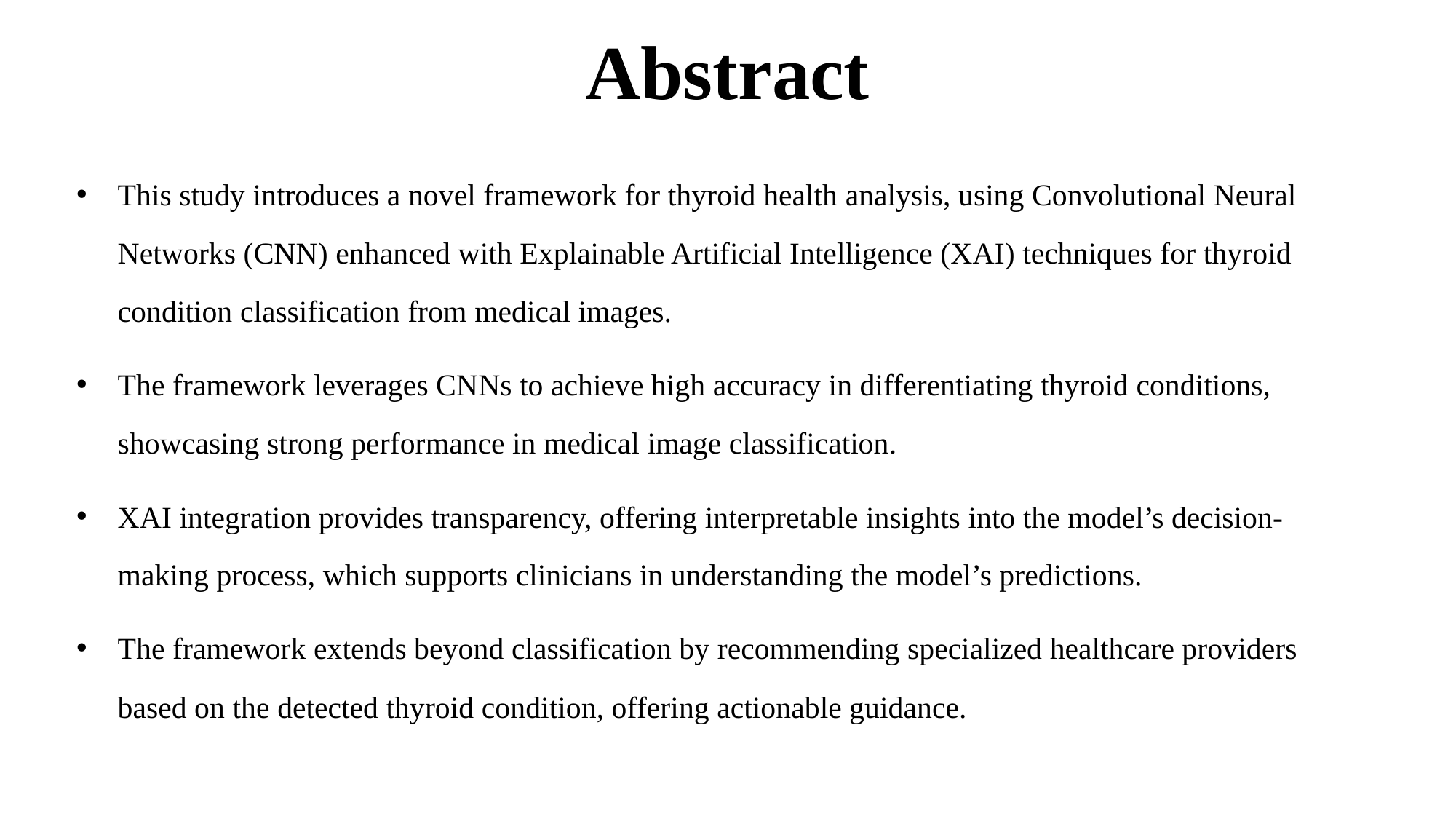

# Abstract
This study introduces a novel framework for thyroid health analysis, using Convolutional Neural Networks (CNN) enhanced with Explainable Artificial Intelligence (XAI) techniques for thyroid condition classification from medical images.
The framework leverages CNNs to achieve high accuracy in differentiating thyroid conditions, showcasing strong performance in medical image classification.
XAI integration provides transparency, offering interpretable insights into the model’s decision-making process, which supports clinicians in understanding the model’s predictions.
The framework extends beyond classification by recommending specialized healthcare providers based on the detected thyroid condition, offering actionable guidance.